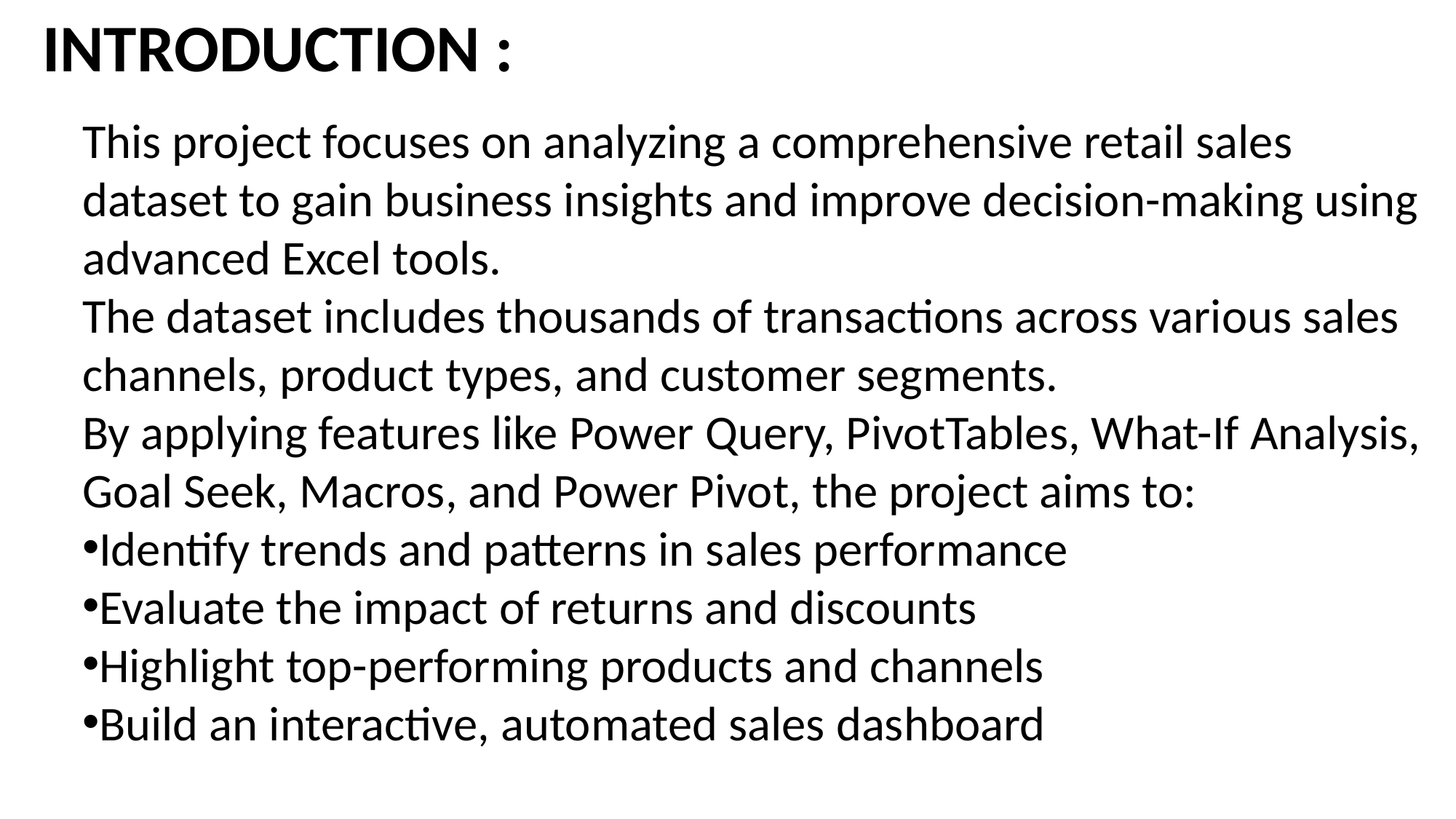

INTRODUCTION :
This project focuses on analyzing a comprehensive retail sales dataset to gain business insights and improve decision-making using advanced Excel tools.
The dataset includes thousands of transactions across various sales channels, product types, and customer segments.
By applying features like Power Query, PivotTables, What-If Analysis, Goal Seek, Macros, and Power Pivot, the project aims to:
Identify trends and patterns in sales performance
Evaluate the impact of returns and discounts
Highlight top-performing products and channels
Build an interactive, automated sales dashboard